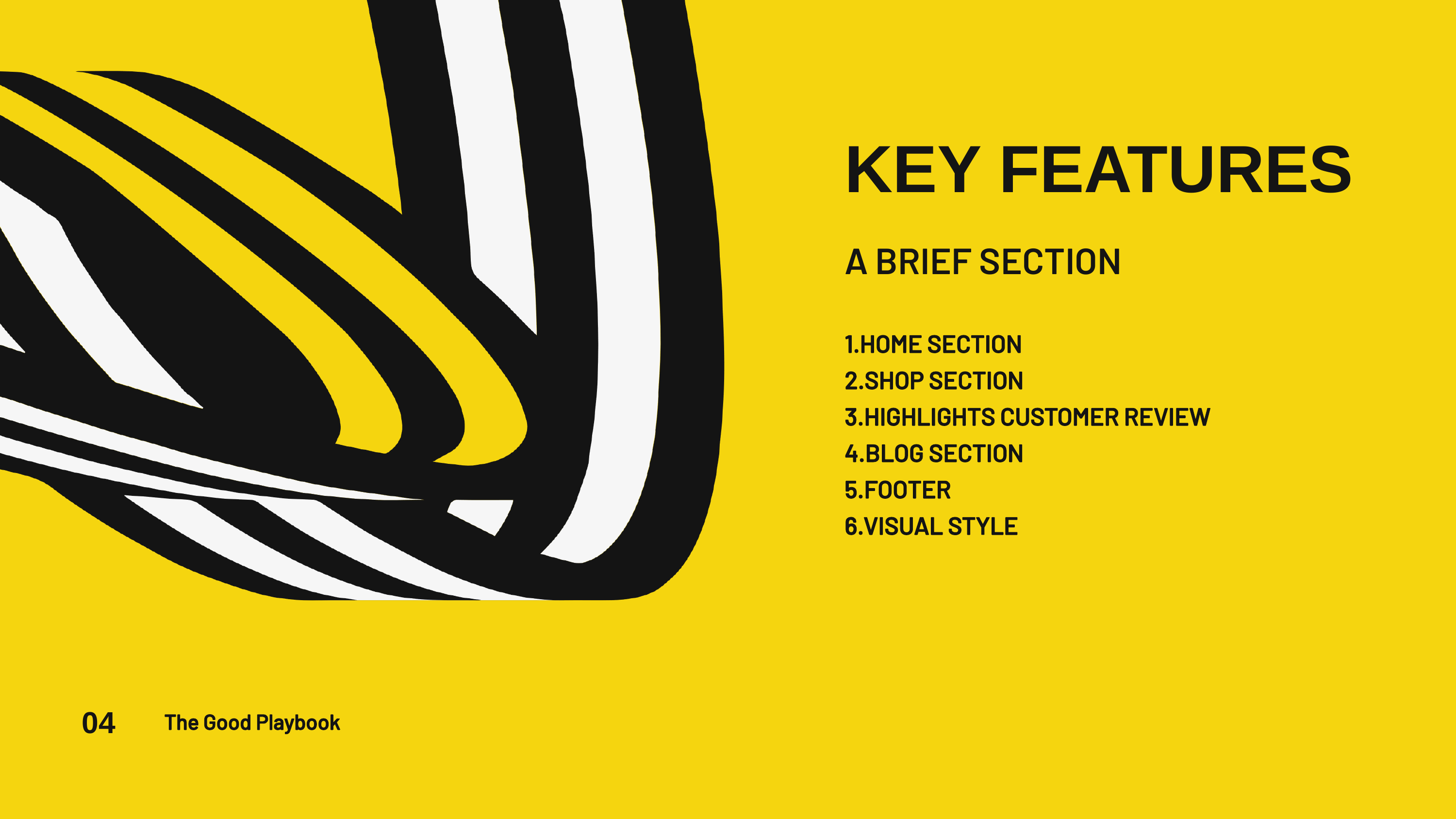

KEY FEATURES
A BRIEF SECTION
1.HOME SECTION
2.SHOP SECTION
3.HIGHLIGHTS CUSTOMER REVIEW
4.BLOG SECTION
5.FOOTER
6.VISUAL STYLE
04
The Good Playbook